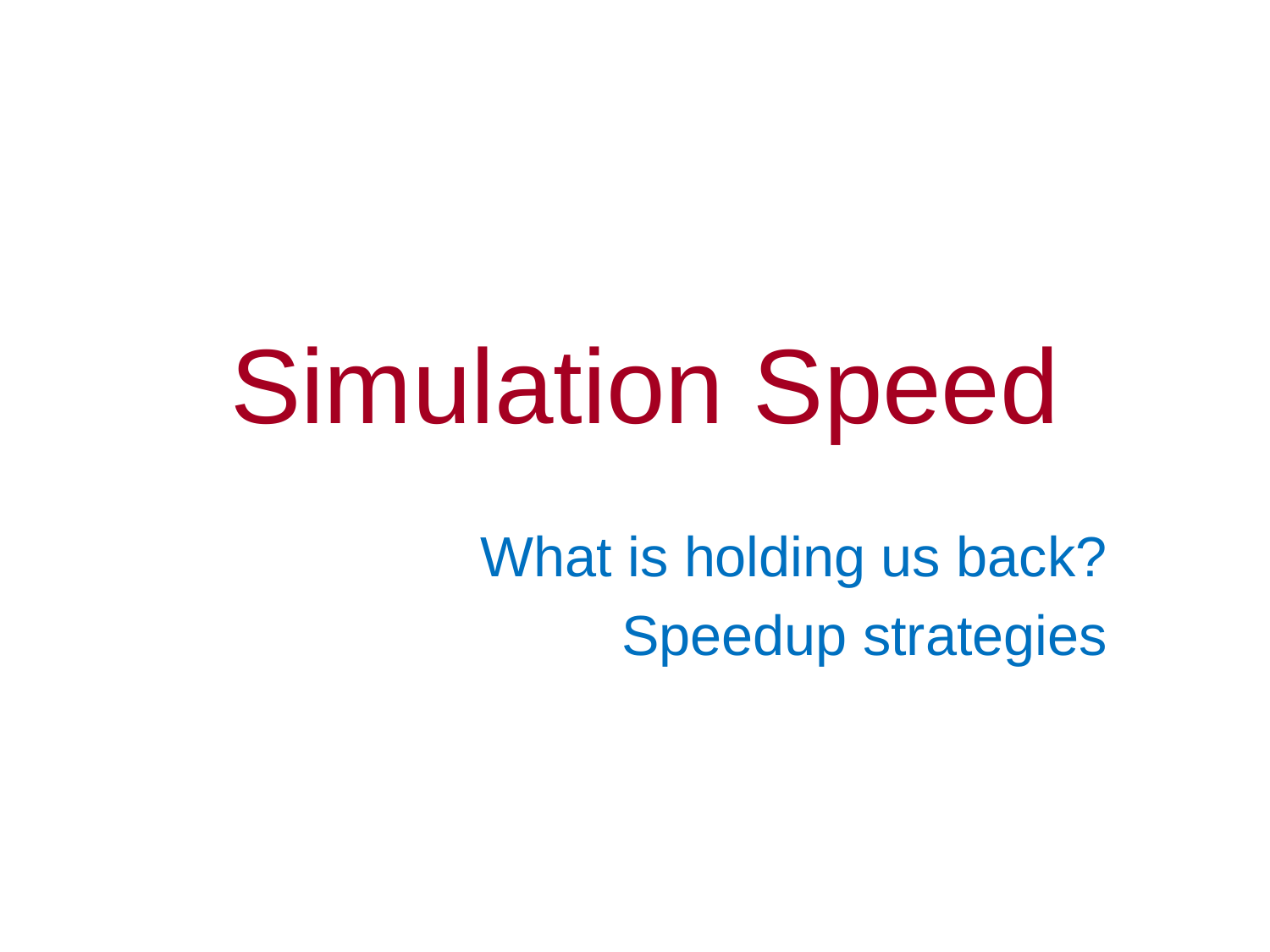

# Simulation Speed
What is holding us back?
Speedup strategies